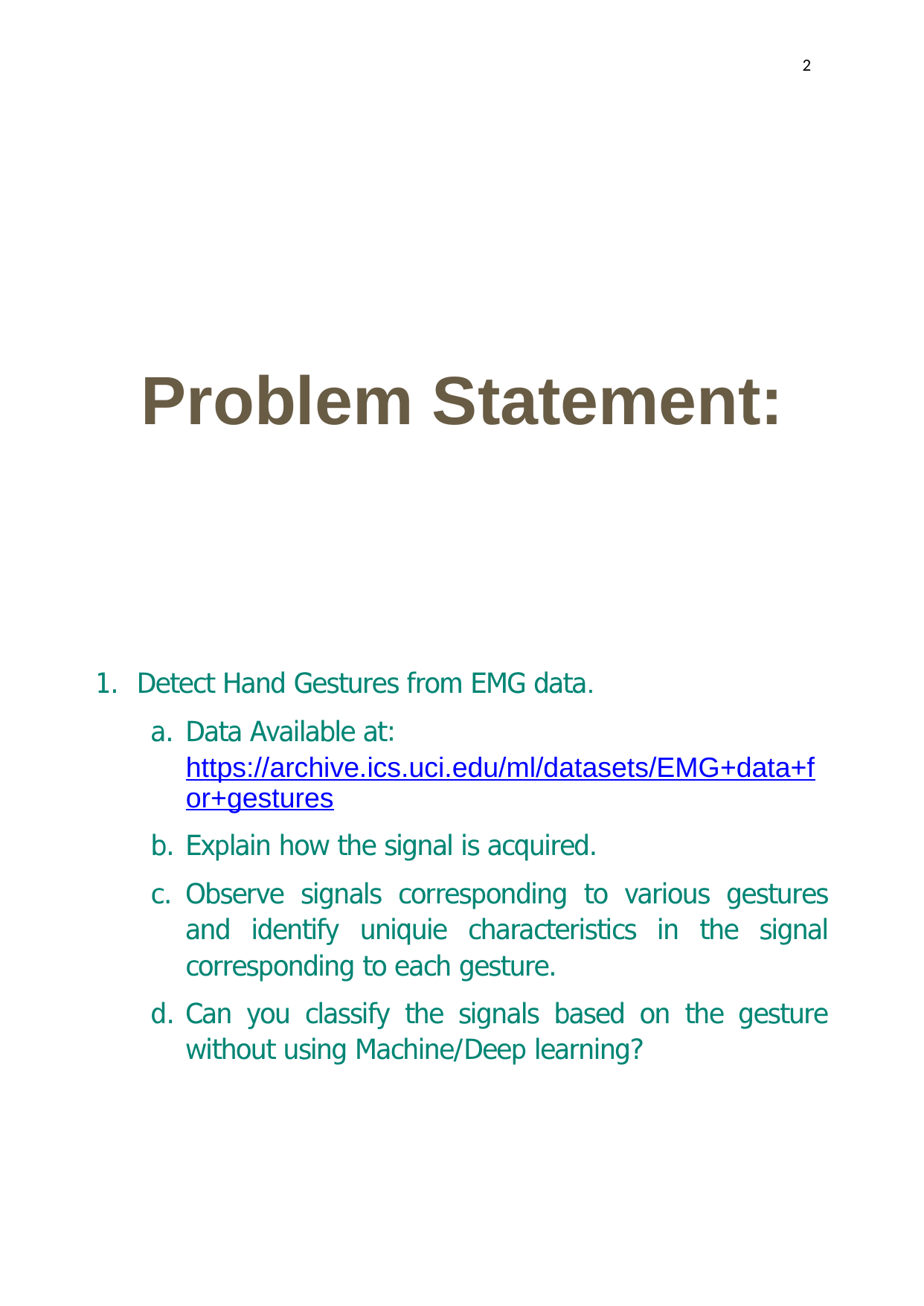

2
Problem Statement:
Detect Hand Gestures from EMG data.
Data Available at: https://archive.ics.uci.edu/ml/datasets/EMG+data+for+gestures
Explain how the signal is acquired.
Observe signals corresponding to various gestures and identify uniquie characteristics in the signal corresponding to each gesture.
Can you classify the signals based on the gesture without using Machine/Deep learning?